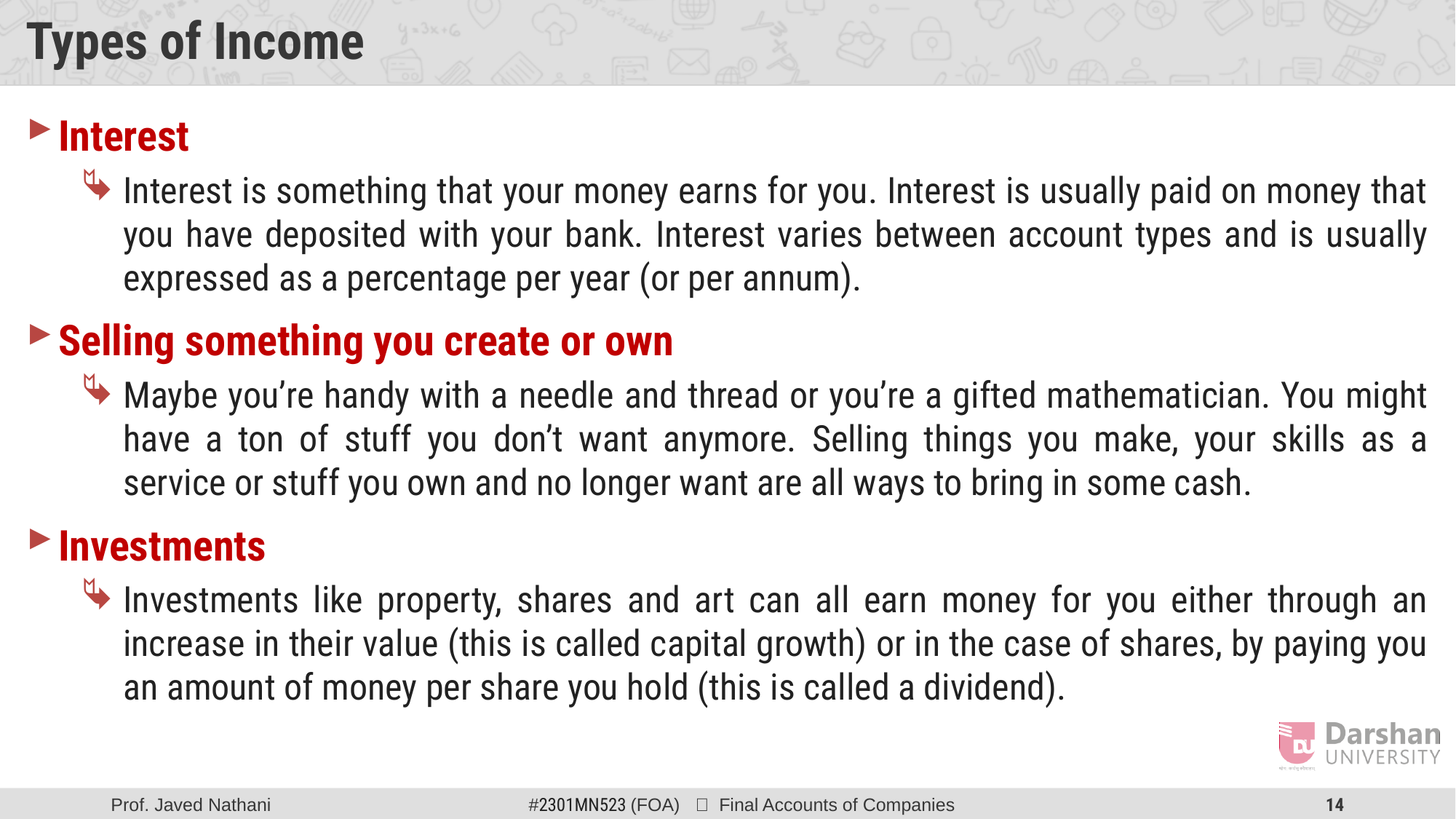

# Types of Income
Interest
Interest is something that your money earns for you. Interest is usually paid on money that you have deposited with your bank. Interest varies between account types and is usually expressed as a percentage per year (or per annum).
Selling something you create or own
Maybe you’re handy with a needle and thread or you’re a gifted mathematician. You might have a ton of stuff you don’t want anymore. Selling things you make, your skills as a service or stuff you own and no longer want are all ways to bring in some cash.
Investments
Investments like property, shares and art can all earn money for you either through an increase in their value (this is called capital growth) or in the case of shares, by paying you an amount of money per share you hold (this is called a dividend).